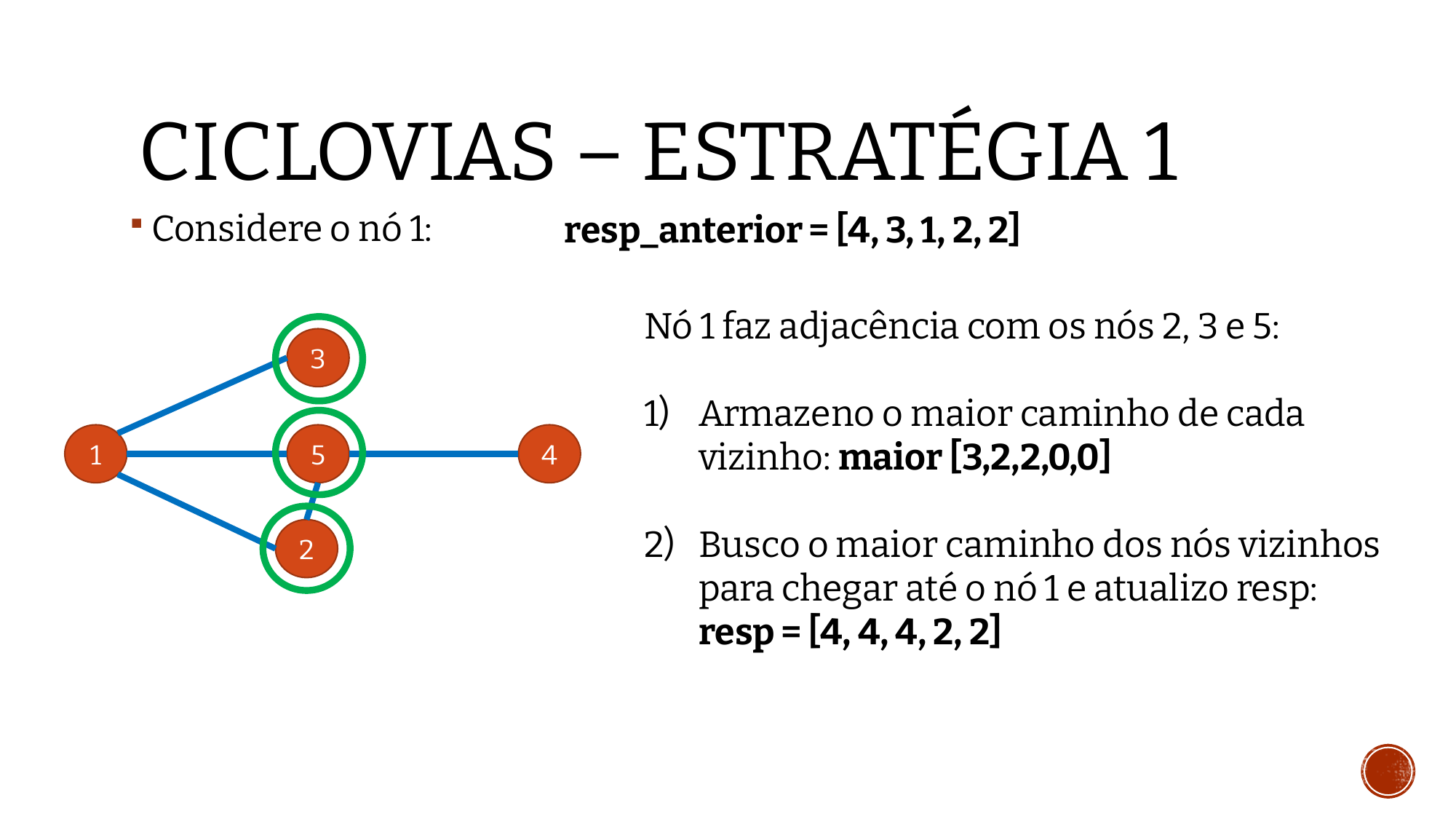

# Ciclovias – Estratégia 1
resp_anterior = [4, 3, 1, 2, 2]
Considere o nó 1:
Nó 1 faz adjacência com os nós 2, 3 e 5:

Armazeno o maior caminho de cada vizinho: maior [3,2,2,0,0]

Busco o maior caminho dos nós vizinhos para chegar até o nó 1 e atualizo resp:
resp = [4, 4, 4, 2, 2]

3
5
4
1
2